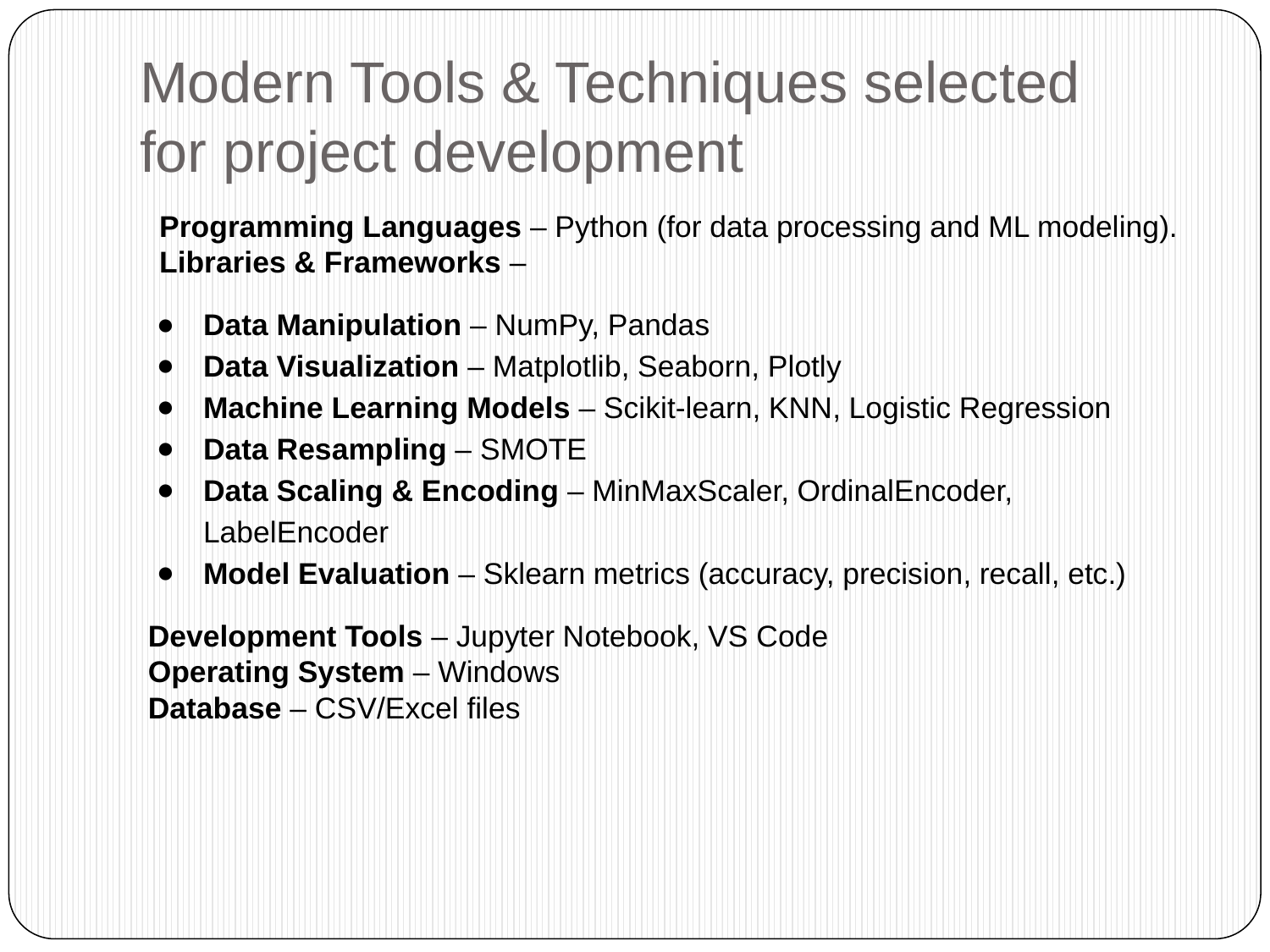

# Modern Tools & Techniques selected for project development
Programming Languages – Python (for data processing and ML modeling).
Libraries & Frameworks –
Data Manipulation – NumPy, Pandas
Data Visualization – Matplotlib, Seaborn, Plotly
Machine Learning Models – Scikit-learn, KNN, Logistic Regression
Data Resampling – SMOTE
Data Scaling & Encoding – MinMaxScaler, OrdinalEncoder, LabelEncoder
Model Evaluation – Sklearn metrics (accuracy, precision, recall, etc.)
 Development Tools – Jupyter Notebook, VS Code
 Operating System – Windows
 Database – CSV/Excel files